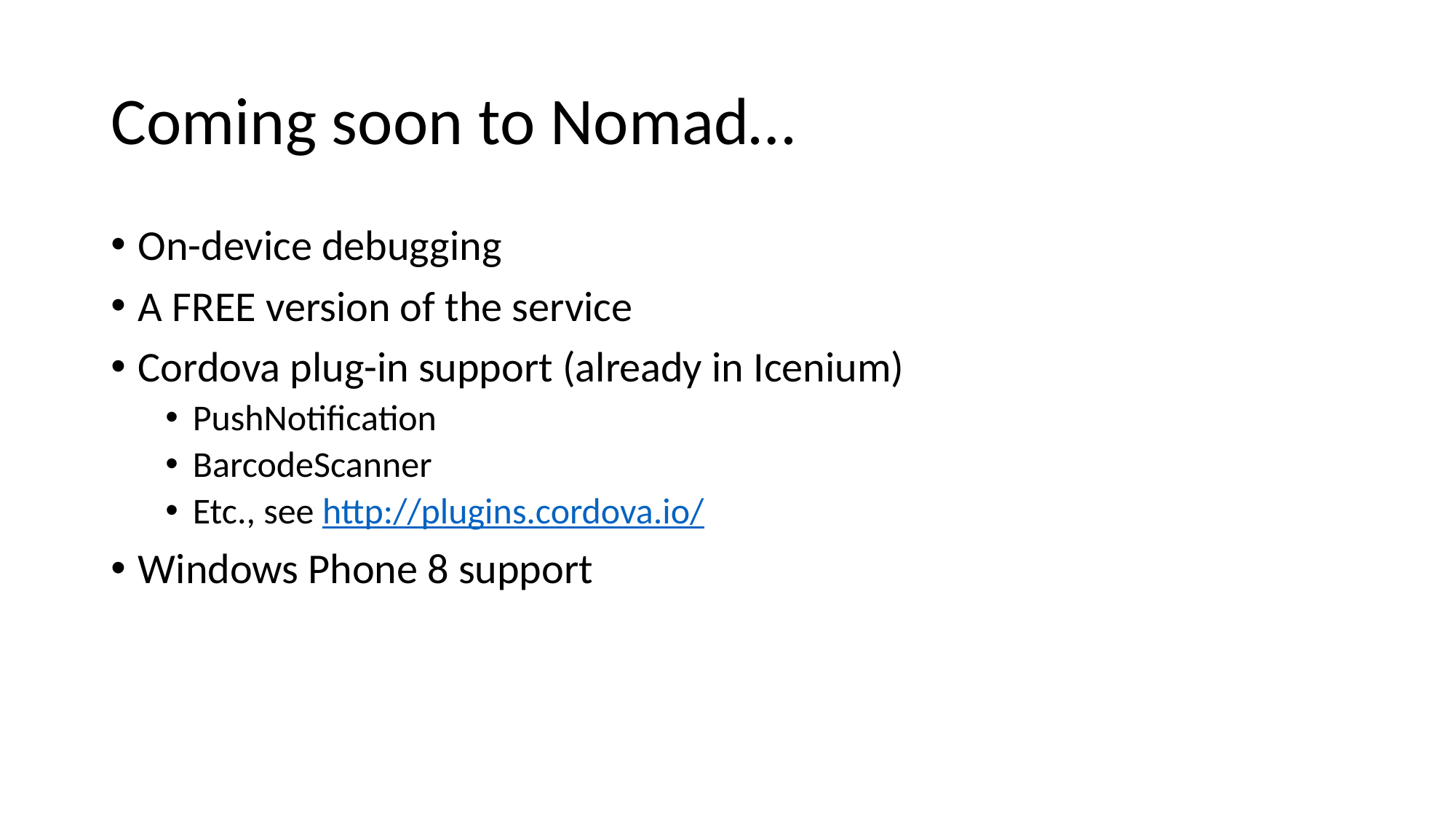

# Coming soon to Nomad…
On-device debugging
A FREE version of the service
Cordova plug-in support (already in Icenium)
PushNotification
BarcodeScanner
Etc., see http://plugins.cordova.io/
Windows Phone 8 support